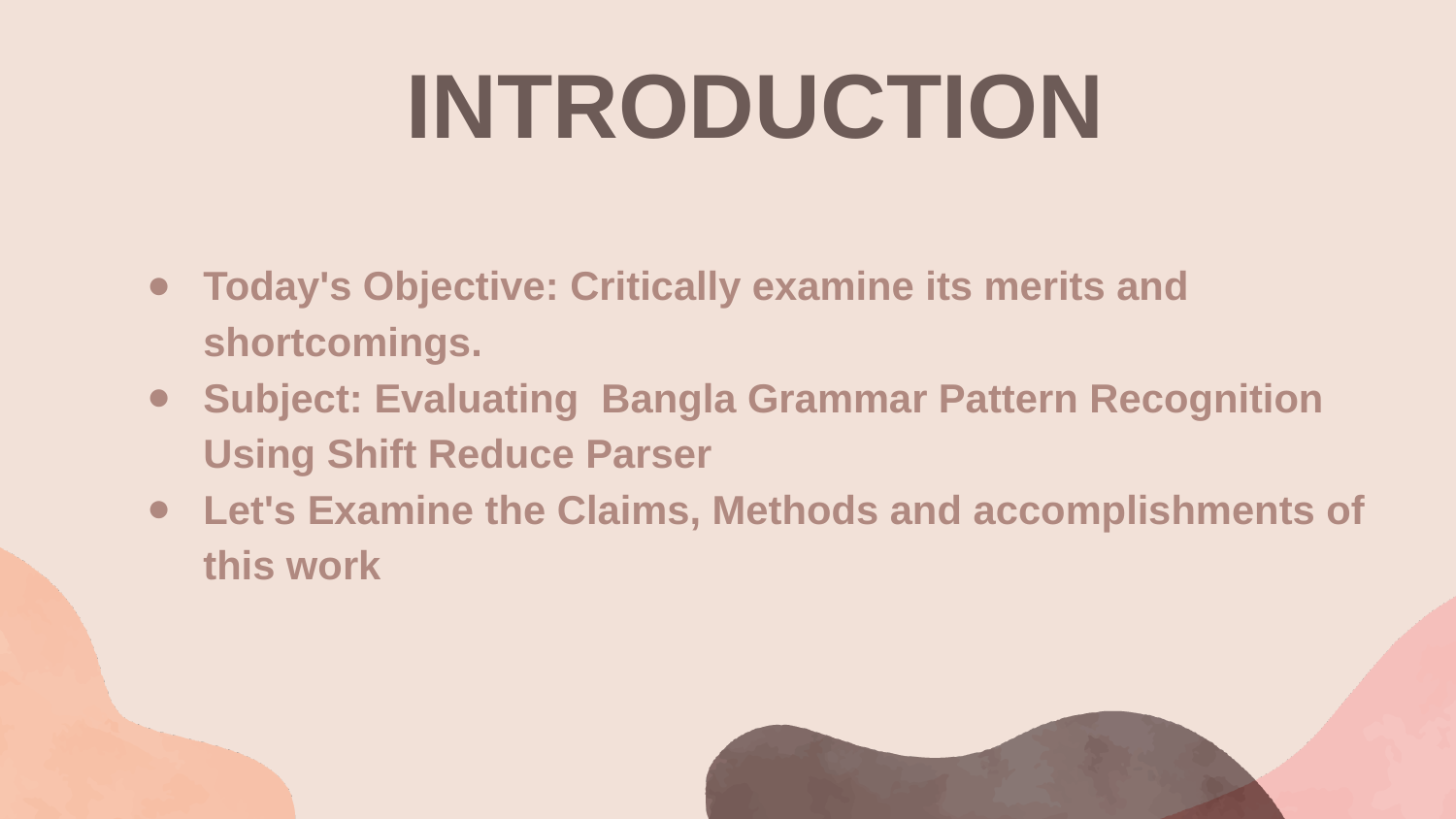

# INTRODUCTION
Today's Objective: Critically examine its merits and shortcomings.
Subject: Evaluating  Bangla Grammar Pattern Recognition Using Shift Reduce Parser
Let's Examine the Claims, Methods and accomplishments of this work